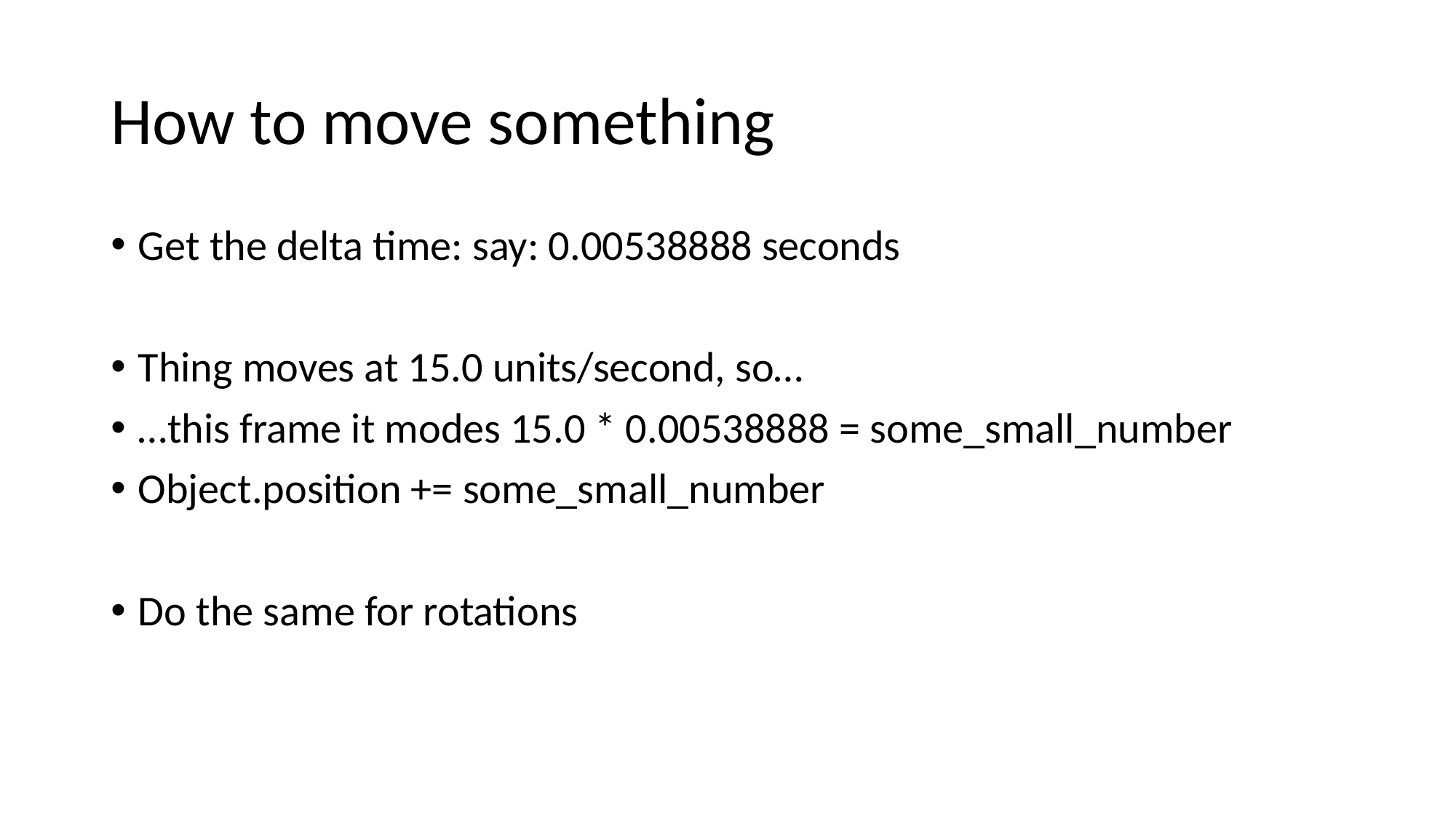

# How to move something
Get the delta time: say: 0.00538888 seconds

Thing moves at 15.0 units/second, so…
…this frame it modes 15.0 * 0.00538888 = some_small_number
Object.position += some_small_number

Do the same for rotations